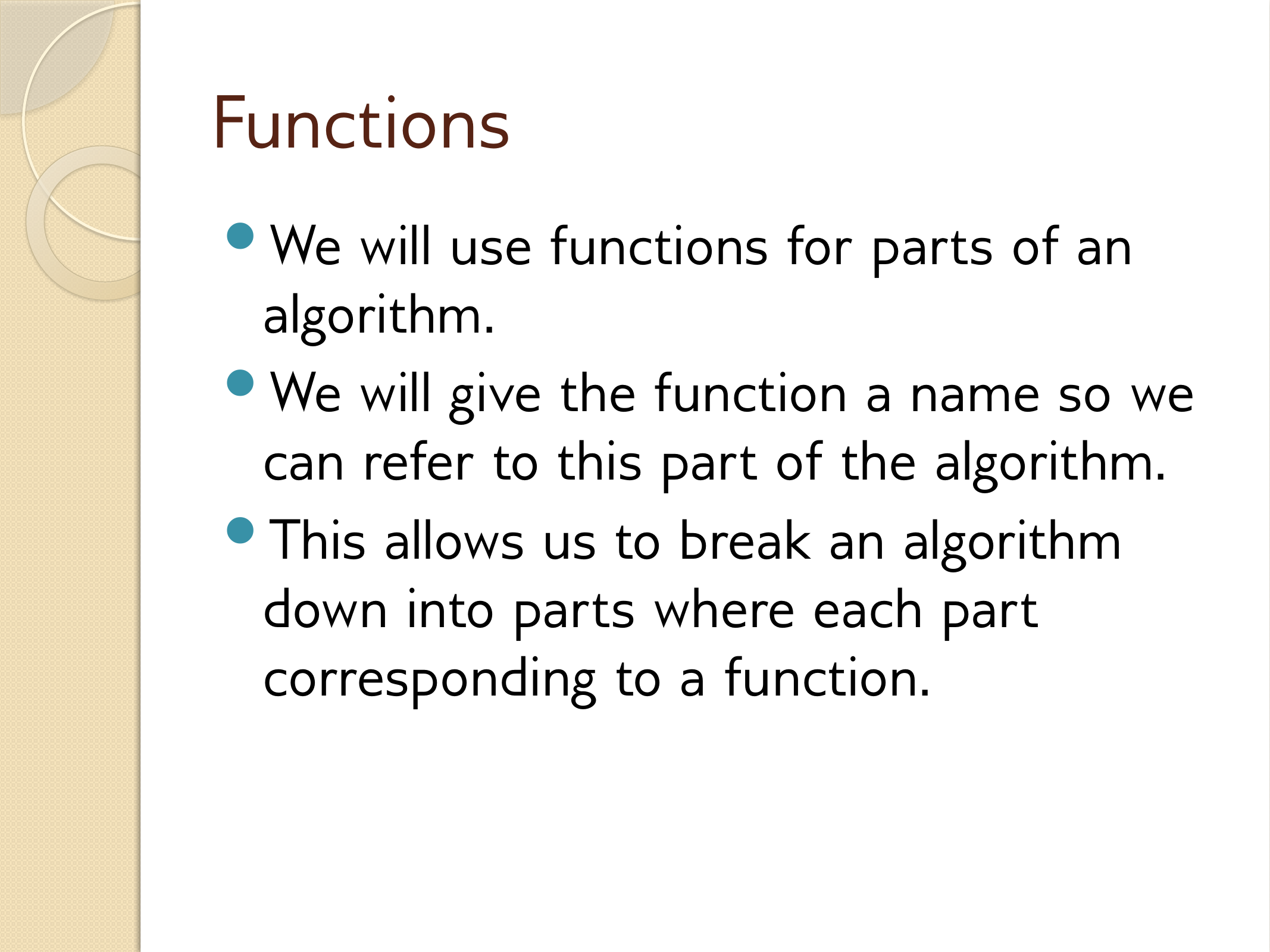

# Functions
We will use functions for parts of an algorithm.
We will give the function a name so we can refer to this part of the algorithm.
This allows us to break an algorithm down into parts where each part corresponding to a function.